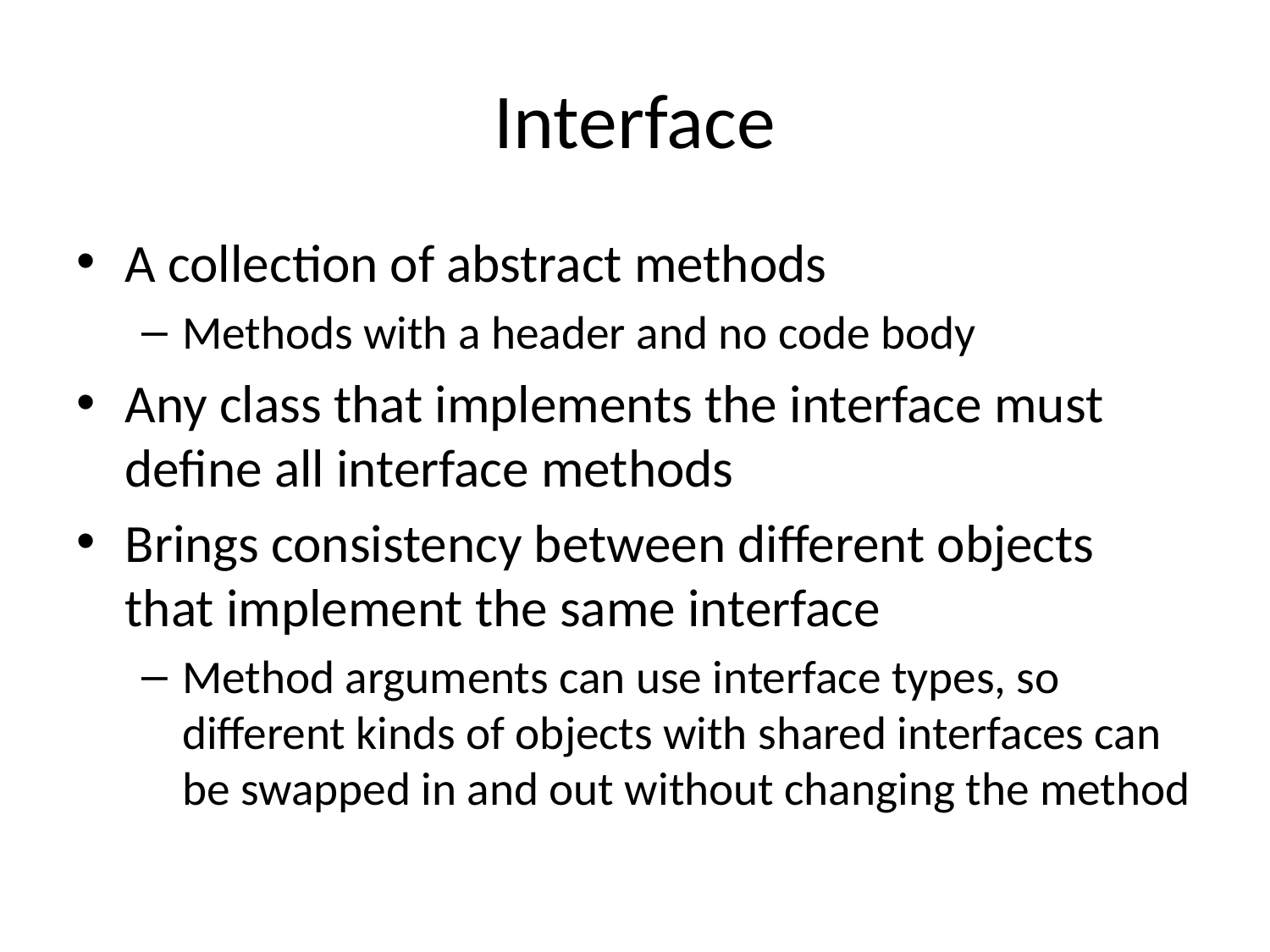

# Interface
A collection of abstract methods
Methods with a header and no code body
Any class that implements the interface must define all interface methods
Brings consistency between different objects that implement the same interface
Method arguments can use interface types, so different kinds of objects with shared interfaces can be swapped in and out without changing the method